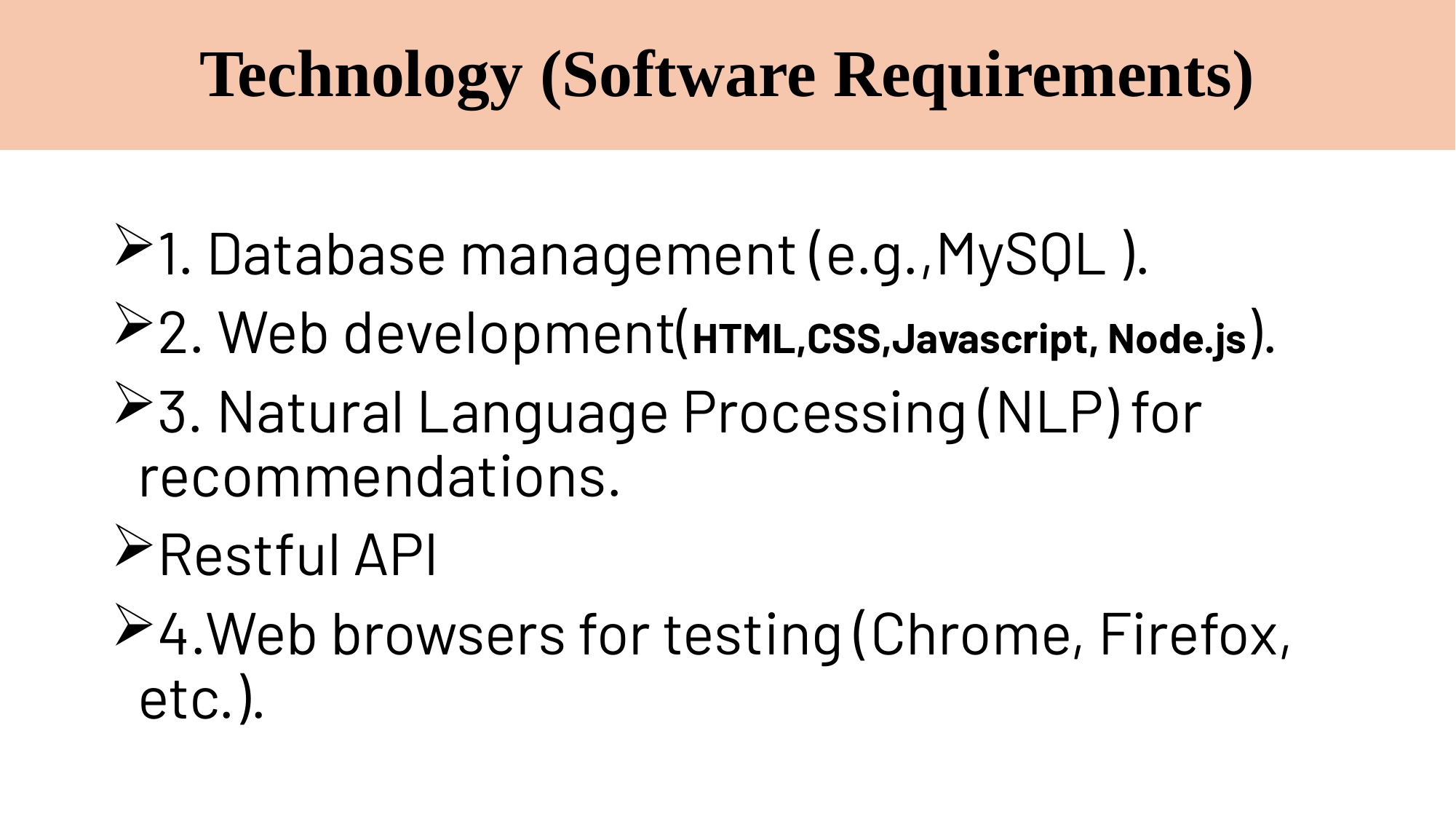

# Technology (Software Requirements)
1. Database management (e.g.,MySQL ).
2. Web development(HTML,CSS,Javascript, Node.js).
3. Natural Language Processing (NLP) for     recommendations.
Restful API
4.Web browsers for testing (Chrome, Firefox, etc.).